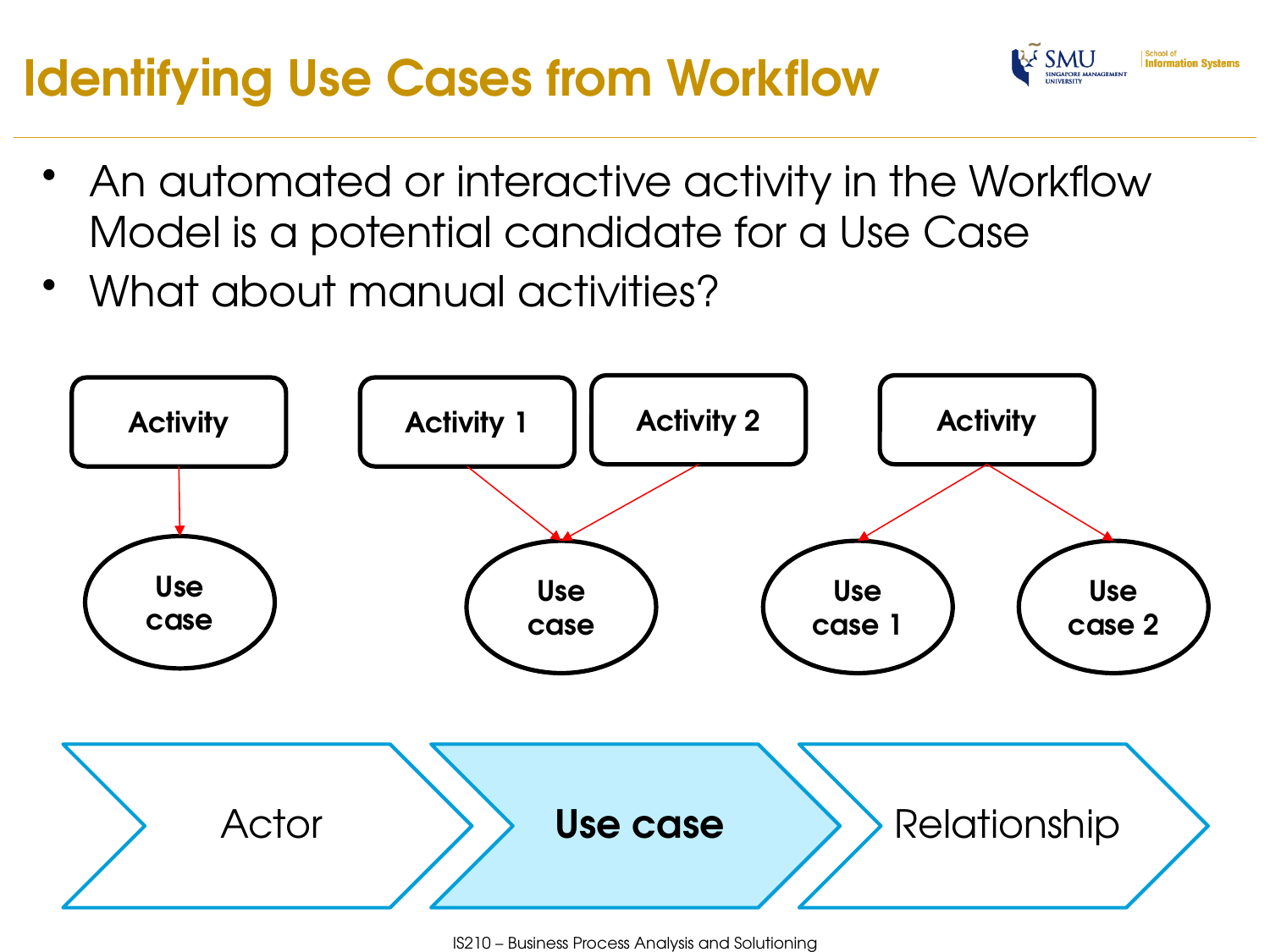

# Identifying Use Cases from Workflow
An automated or interactive activity in the Workflow Model is a potential candidate for a Use Case
What about manual activities?
Activity 2
Activity
Activity
Activity 1
Use case
Use case
Use case 1
Use case 2
Actor
Use case
Relationship